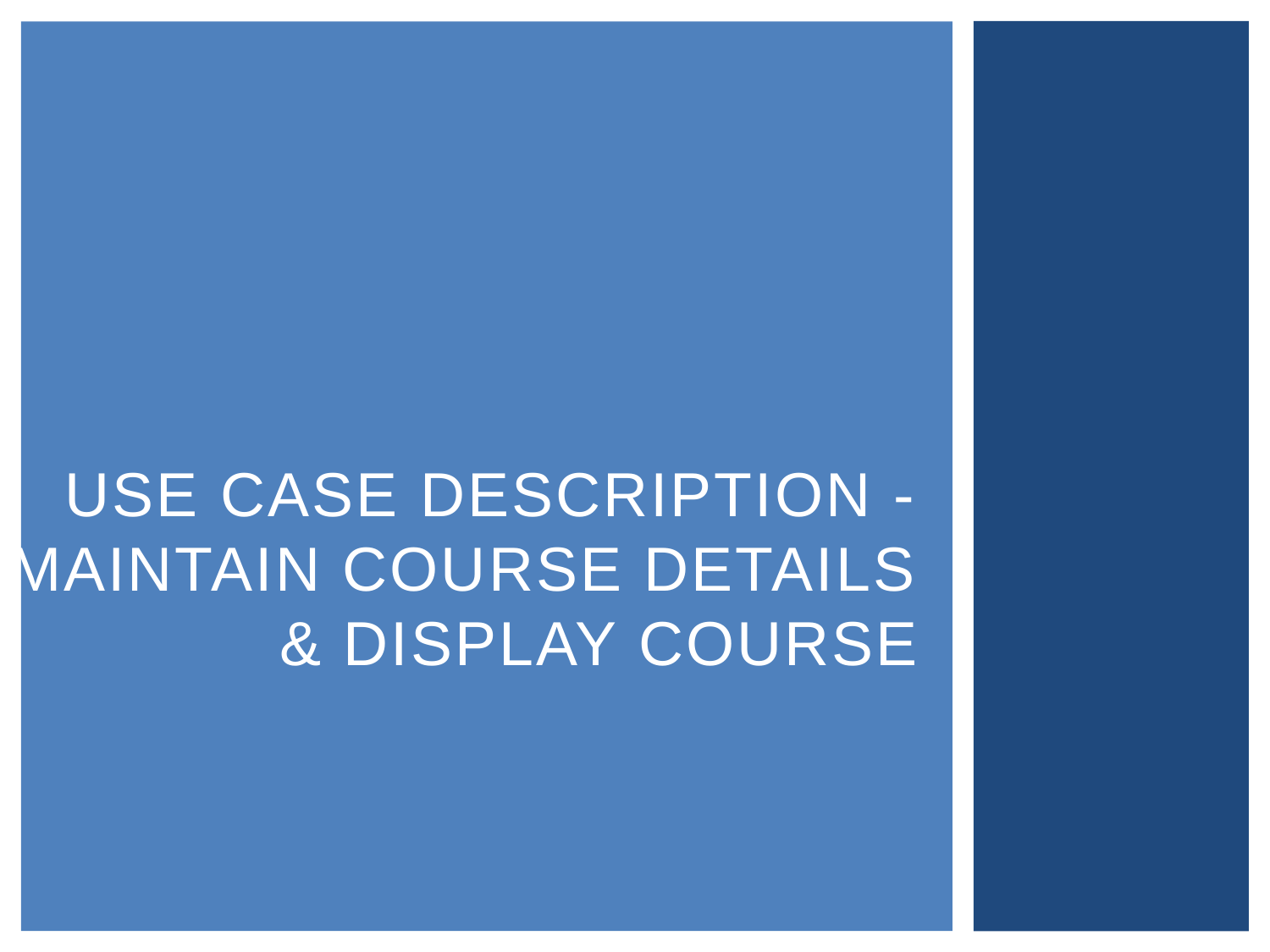

# Use Case Description - Maintain course Details & Display course